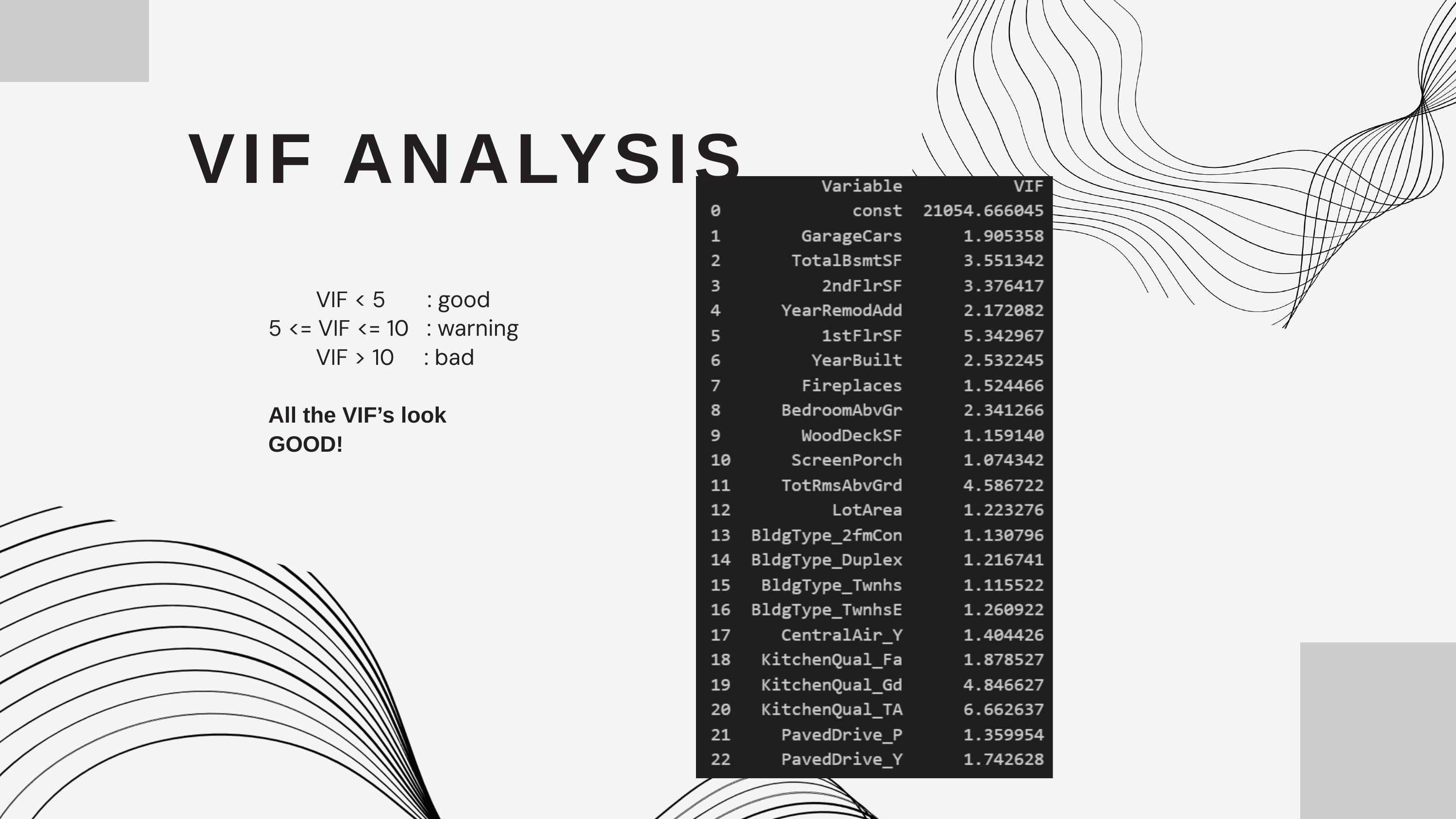

VIF ANALYSIS

        VIF < 5       : good
5 <= VIF <= 10   : warning
        VIF > 10     : bad

All the VIF’s look GOOD!